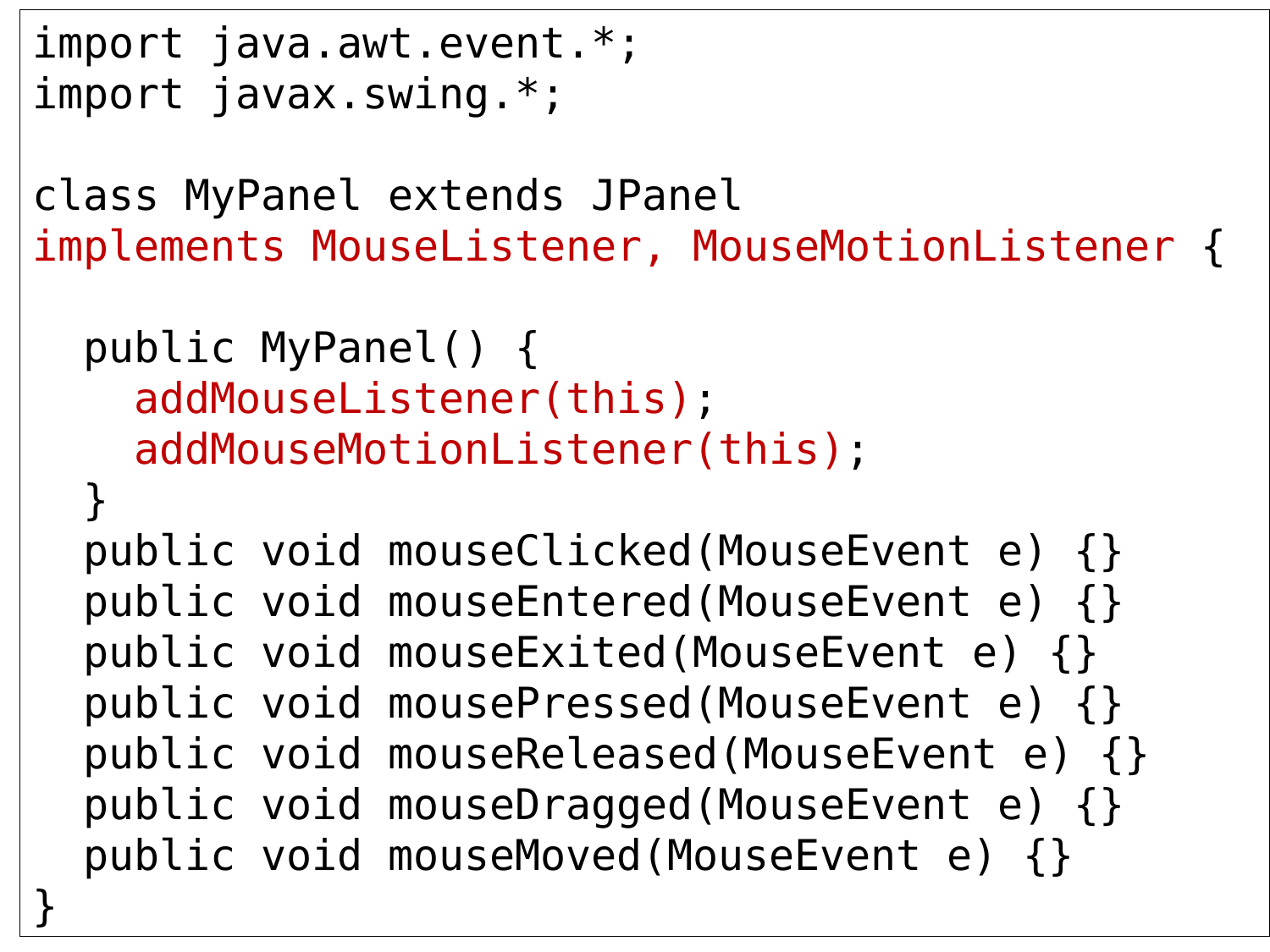

import java.awt.event.*;
import javax.swing.*;

class MyPanel extends JPanel
implements MouseListener, MouseMotionListener {

  public MyPanel() {
    addMouseListener(this);
    addMouseMotionListener(this);
  }
  public void mouseClicked(MouseEvent e) {}
  public void mouseEntered(MouseEvent e) {}
  public void mouseExited(MouseEvent e) {}
  public void mousePressed(MouseEvent e) {}
  public void mouseReleased(MouseEvent e) {}
  public void mouseDragged(MouseEvent e) {}
  public void mouseMoved(MouseEvent e) {}
}